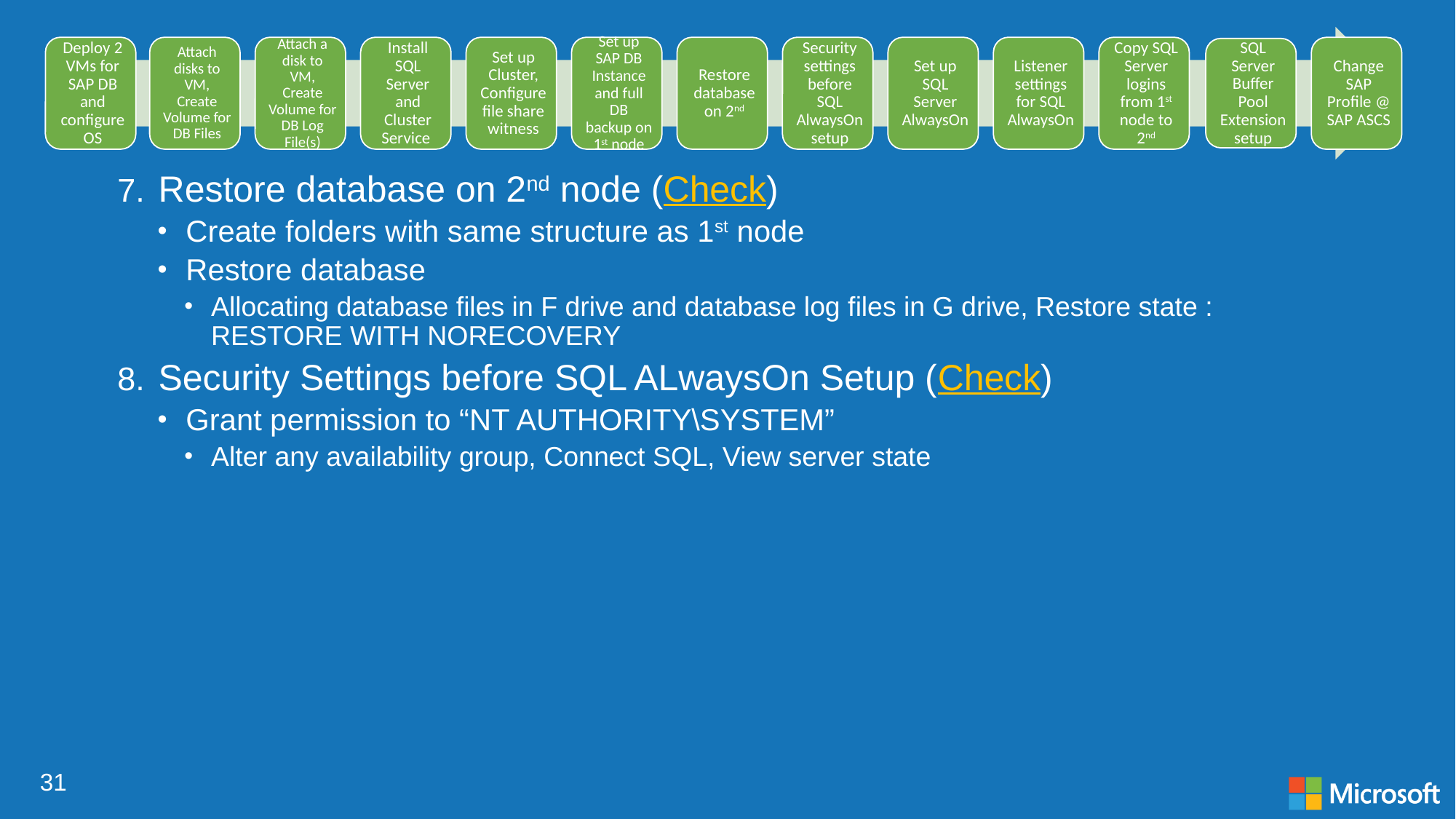

Deploy 2 VMs for SAP DB and configure OS
Attach disks to VM, Create Volume for DB Files
Attach a disk to VM, Create Volume for DB Log File(s)
Install SQL Server and Cluster Service
Set up Cluster, Configure file share witness
Set up SAP DB Instance and full DB backup on 1st node
Restore database on 2nd
Security settings before SQL AlwaysOn setup
Set up SQL Server AlwaysOn
Listener settings for SQL AlwaysOn
Copy SQL Server logins from 1st node to 2nd
SQL Server Buffer Pool Extension setup
Change SAP Profile @ SAP ASCS
Restore database on 2nd node (Check)
Create folders with same structure as 1st node
Restore database
Allocating database files in F drive and database log files in G drive, Restore state : RESTORE WITH NORECOVERY
Security Settings before SQL ALwaysOn Setup (Check)
Grant permission to “NT AUTHORITY\SYSTEM”
Alter any availability group, Connect SQL, View server state